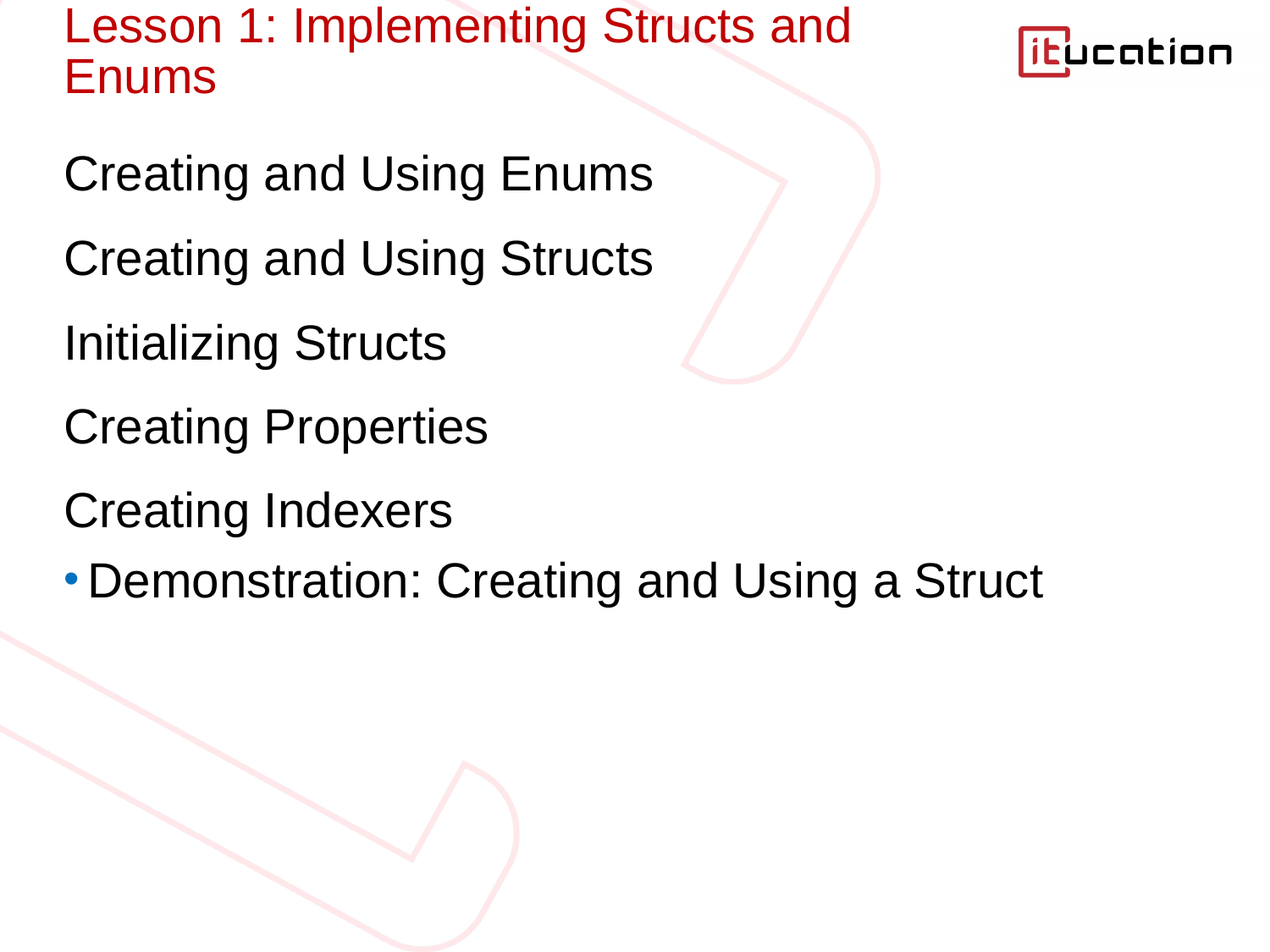

# Lesson 1: Implementing Structs and Enums
Creating and Using Enums
Creating and Using Structs
Initializing Structs
Creating Properties
Creating Indexers
Demonstration: Creating and Using a Struct